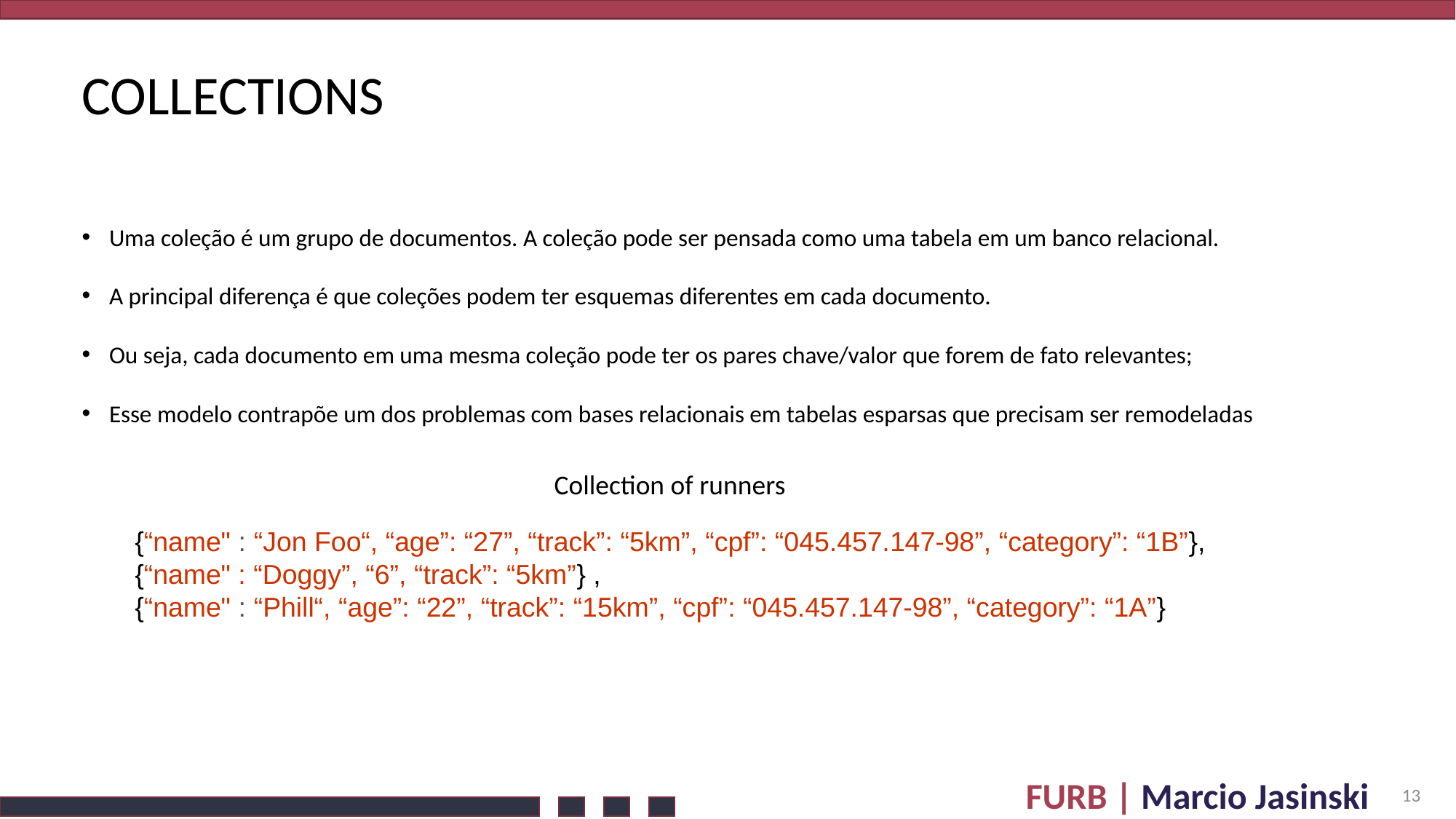

# Collections
Uma coleção é um grupo de documentos. A coleção pode ser pensada como uma tabela em um banco relacional.
A principal diferença é que coleções podem ter esquemas diferentes em cada documento.
Ou seja, cada documento em uma mesma coleção pode ter os pares chave/valor que forem de fato relevantes;
Esse modelo contrapõe um dos problemas com bases relacionais em tabelas esparsas que precisam ser remodeladas

Collection of runners
{“name" : “Jon Foo“, “age”: “27”, “track”: “5km”, “cpf”: “045.457.147-98”, “category”: “1B”},
{“name" : “Doggy”, “6”, “track”: “5km”} ,
{“name" : “Phill“, “age”: “22”, “track”: “15km”, “cpf”: “045.457.147-98”, “category”: “1A”}
13